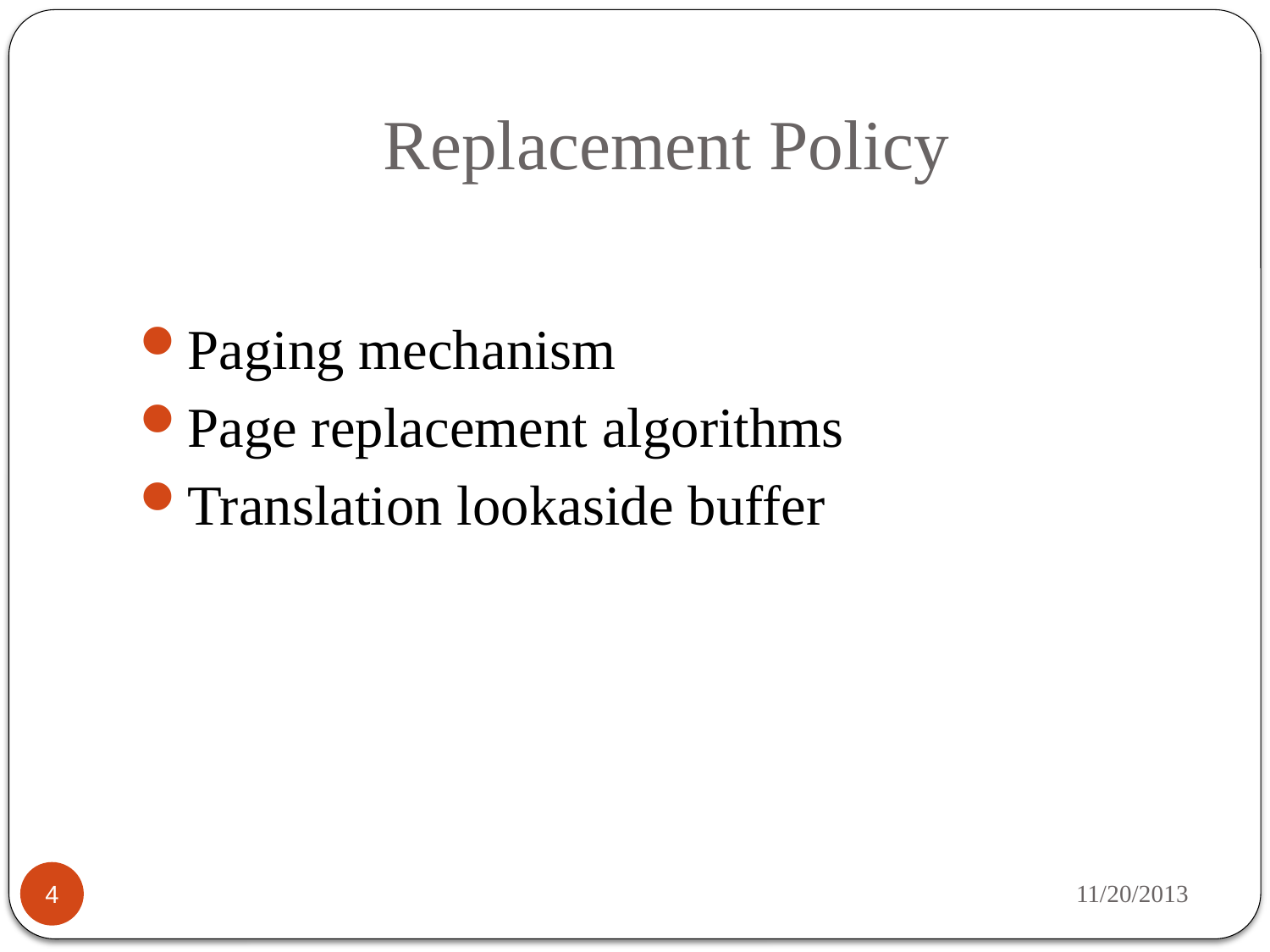

# Replacement Policy
Paging mechanism
Page replacement algorithms
Translation lookaside buffer
11/20/2013
4